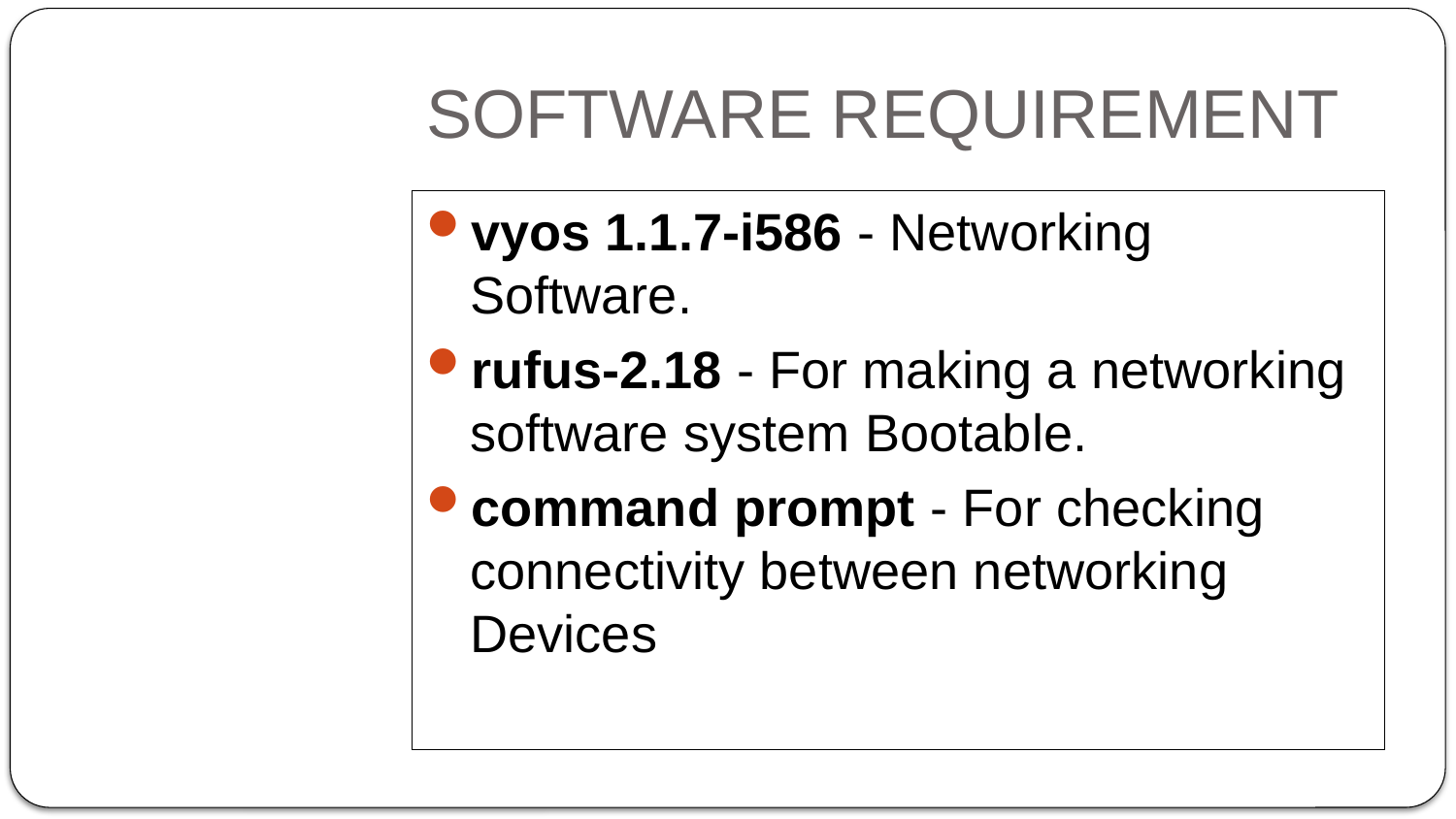

# SOFTWARE REQUIREMENT
vyos 1.1.7-i586 - Networking Software.
rufus-2.18 - For making a networking software system Bootable.
command prompt - For checking connectivity between networking Devices